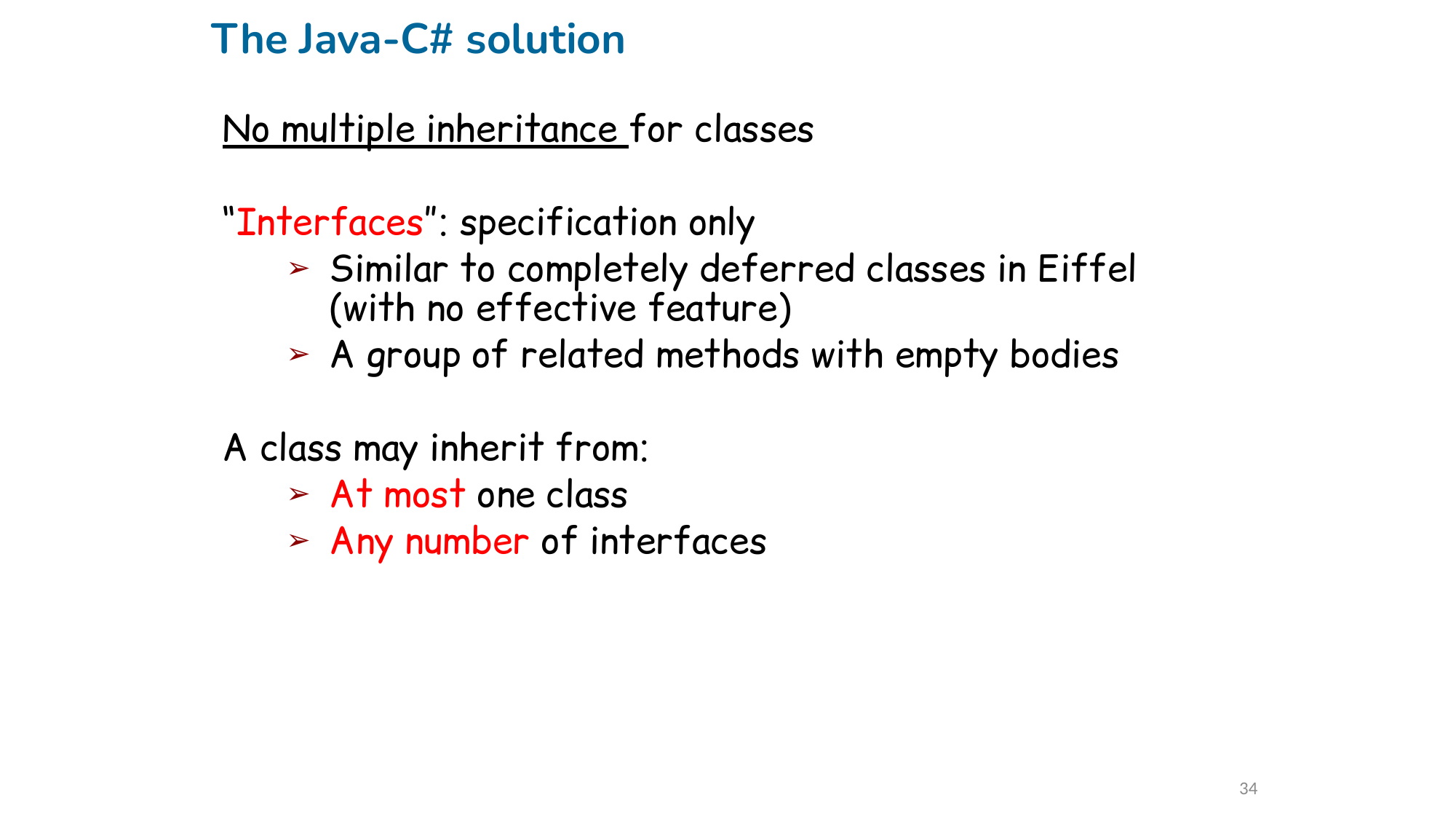

# The Java-C# solution
No multiple inheritance for classes

“Interfaces”: specification only
Similar to completely deferred classes in Eiffel (with no effective feature)
A group of related methods with empty bodies

A class may inherit from:
At most one class
Any number of interfaces
34